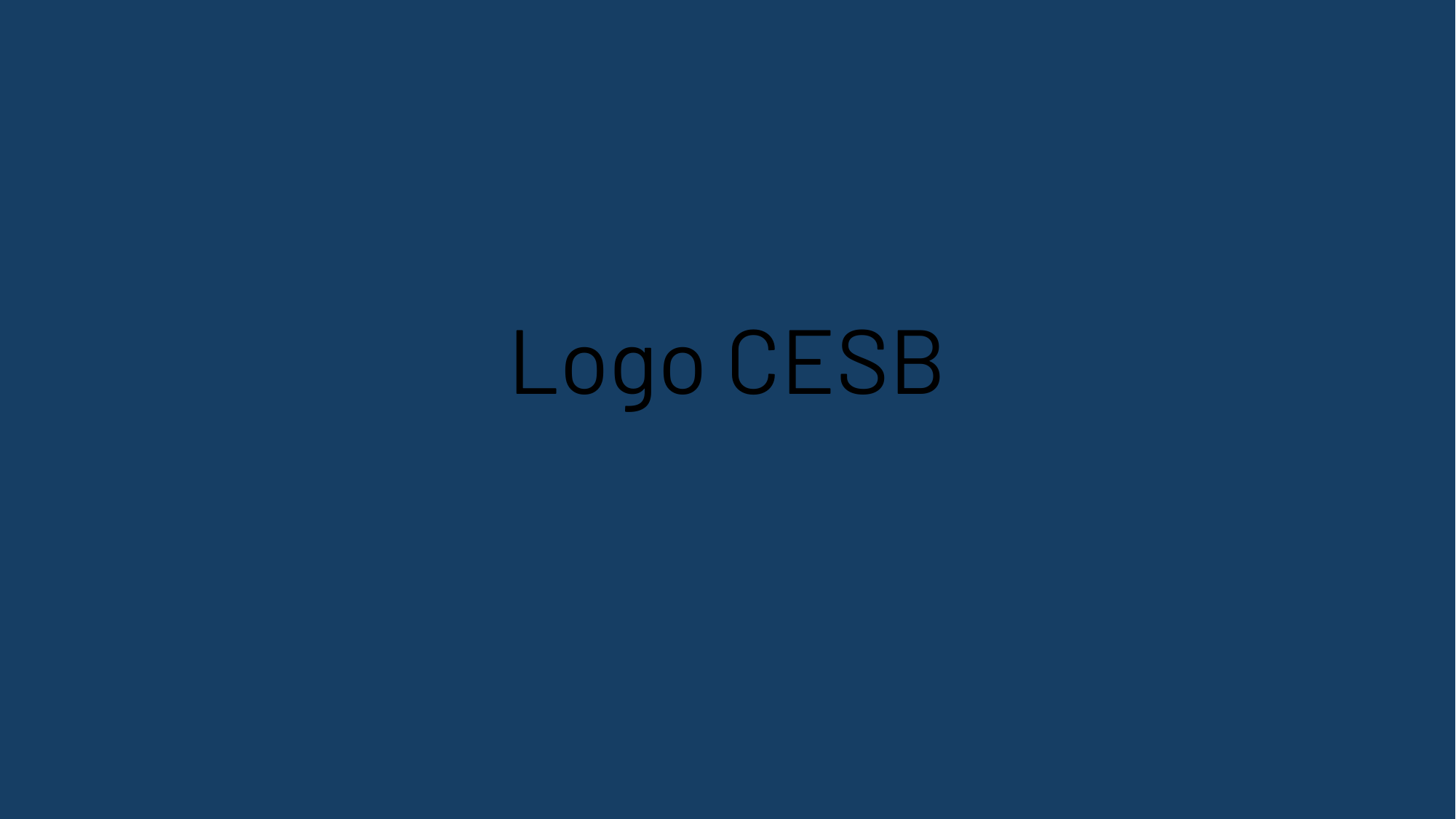

# Logo CESB

Fiorela Beril

Ana Zapata

Renato Mendez

Nataly Gonzales